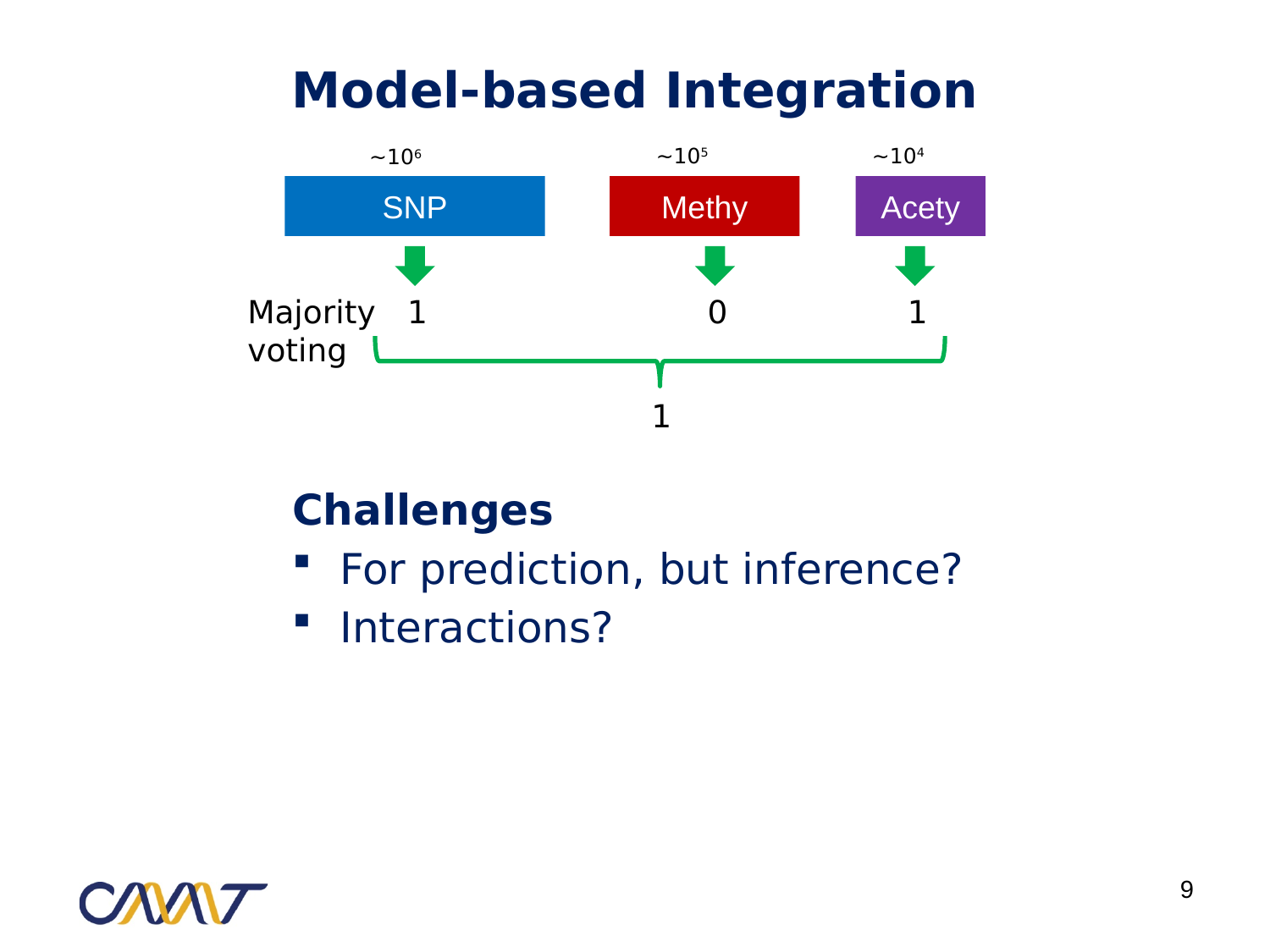

# Model-based Integration

~105
~104
~106
SNP
Methy
Acety

Majority voting
1
0
1
1
Challenges
For prediction, but inference?
Interactions?

9